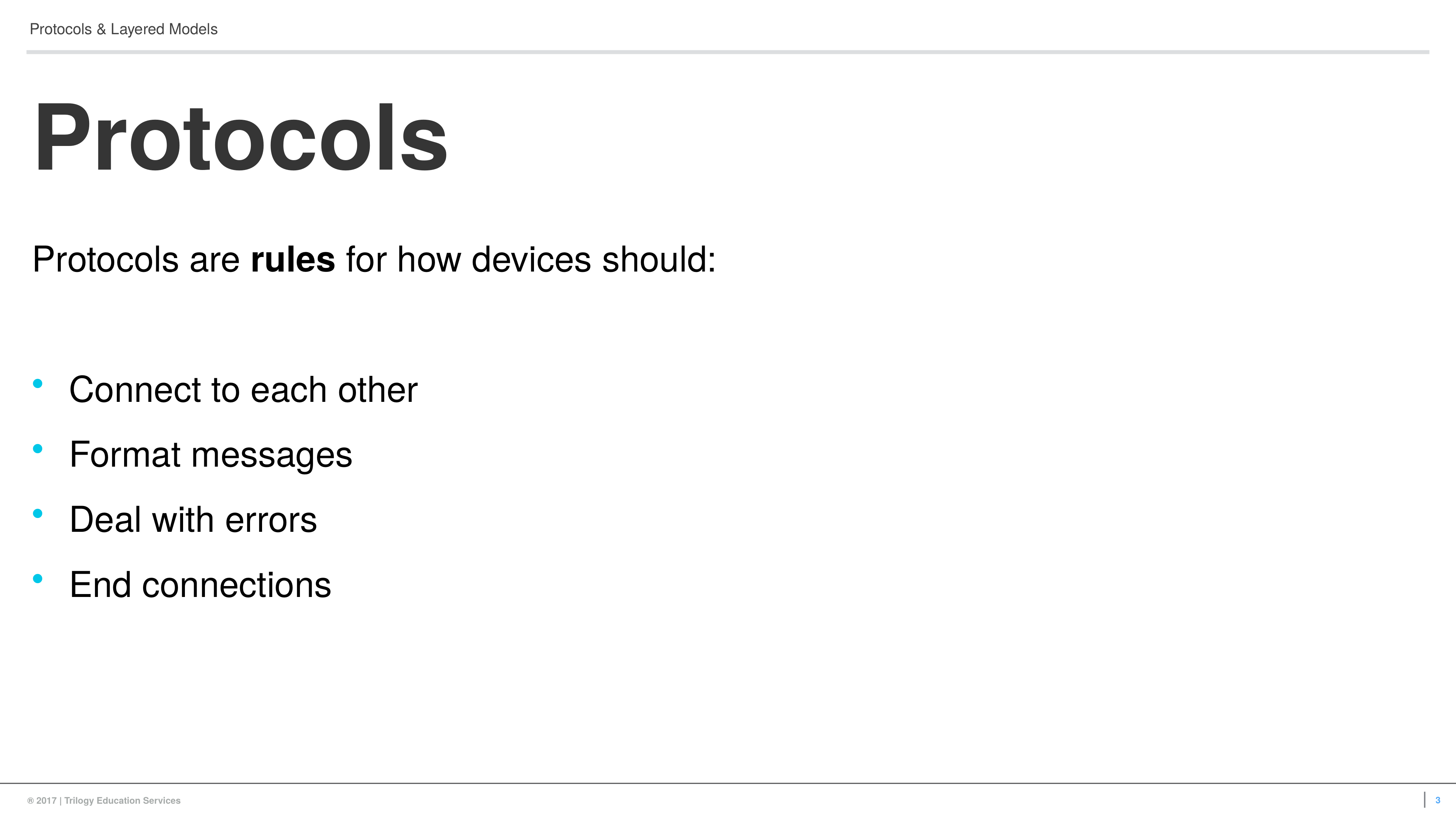

Protocols & Layered Models

Protocols
Protocols are rules for how devices should:

Connect to each other
Format messages
Deal with errors
End connections

3
® 2017 | Trilogy Education Services